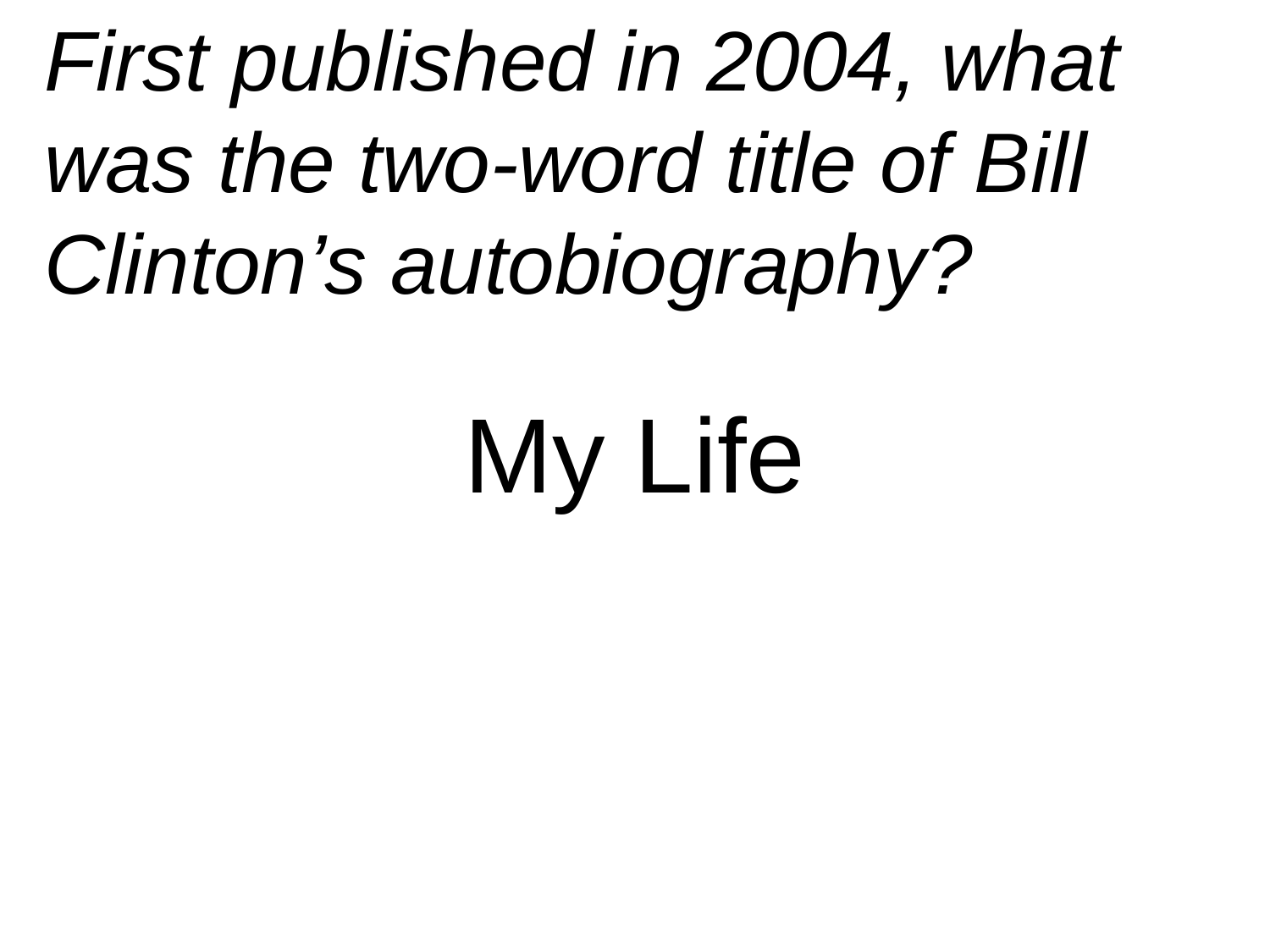

First published in 2004, what was the two-word title of Bill Clinton’s autobiography?
My Life